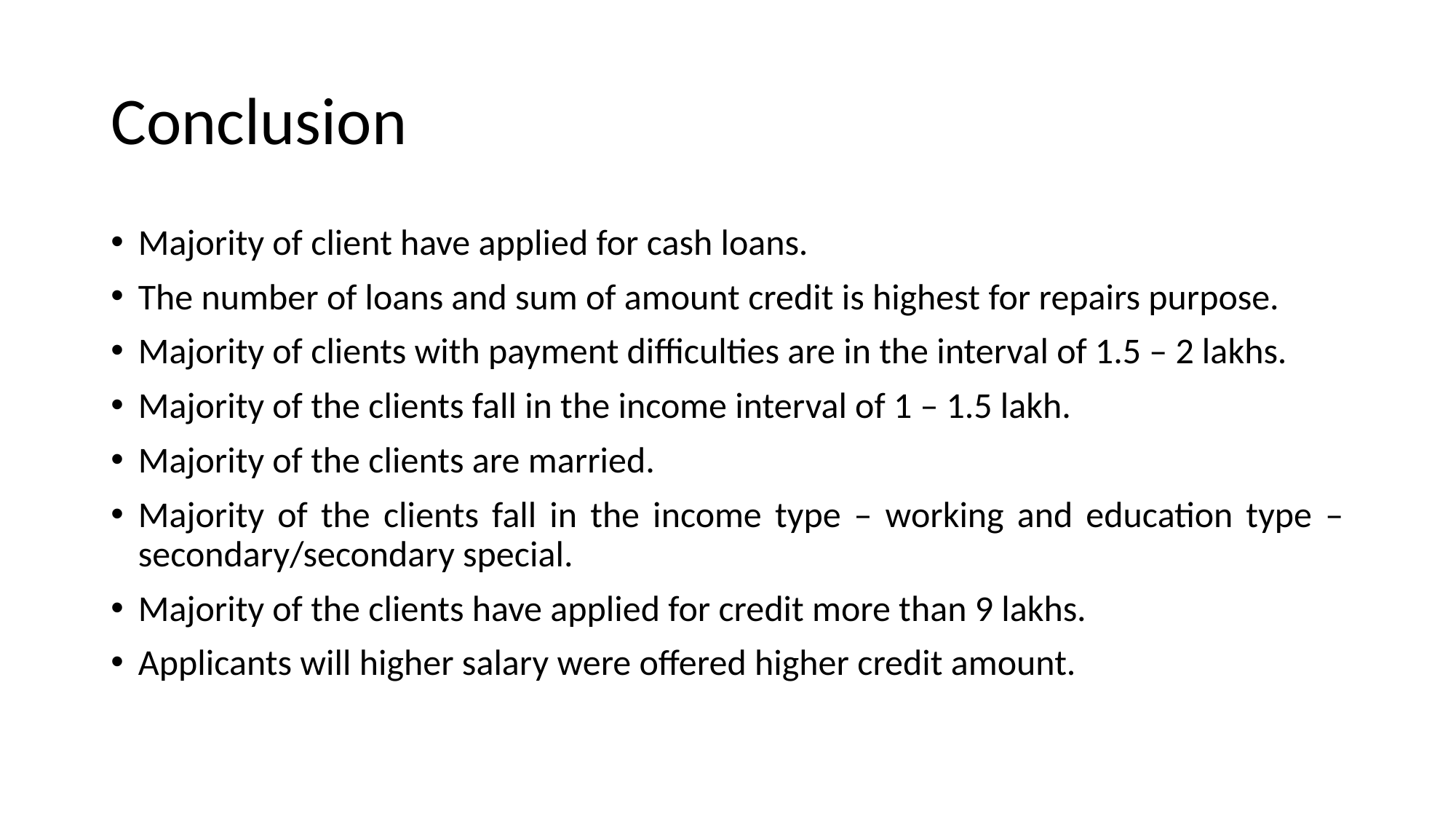

# Conclusion
Majority of client have applied for cash loans.
The number of loans and sum of amount credit is highest for repairs purpose.
Majority of clients with payment difficulties are in the interval of 1.5 – 2 lakhs.
Majority of the clients fall in the income interval of 1 – 1.5 lakh.
Majority of the clients are married.
Majority of the clients fall in the income type – working and education type – secondary/secondary special.
Majority of the clients have applied for credit more than 9 lakhs.
Applicants will higher salary were offered higher credit amount.